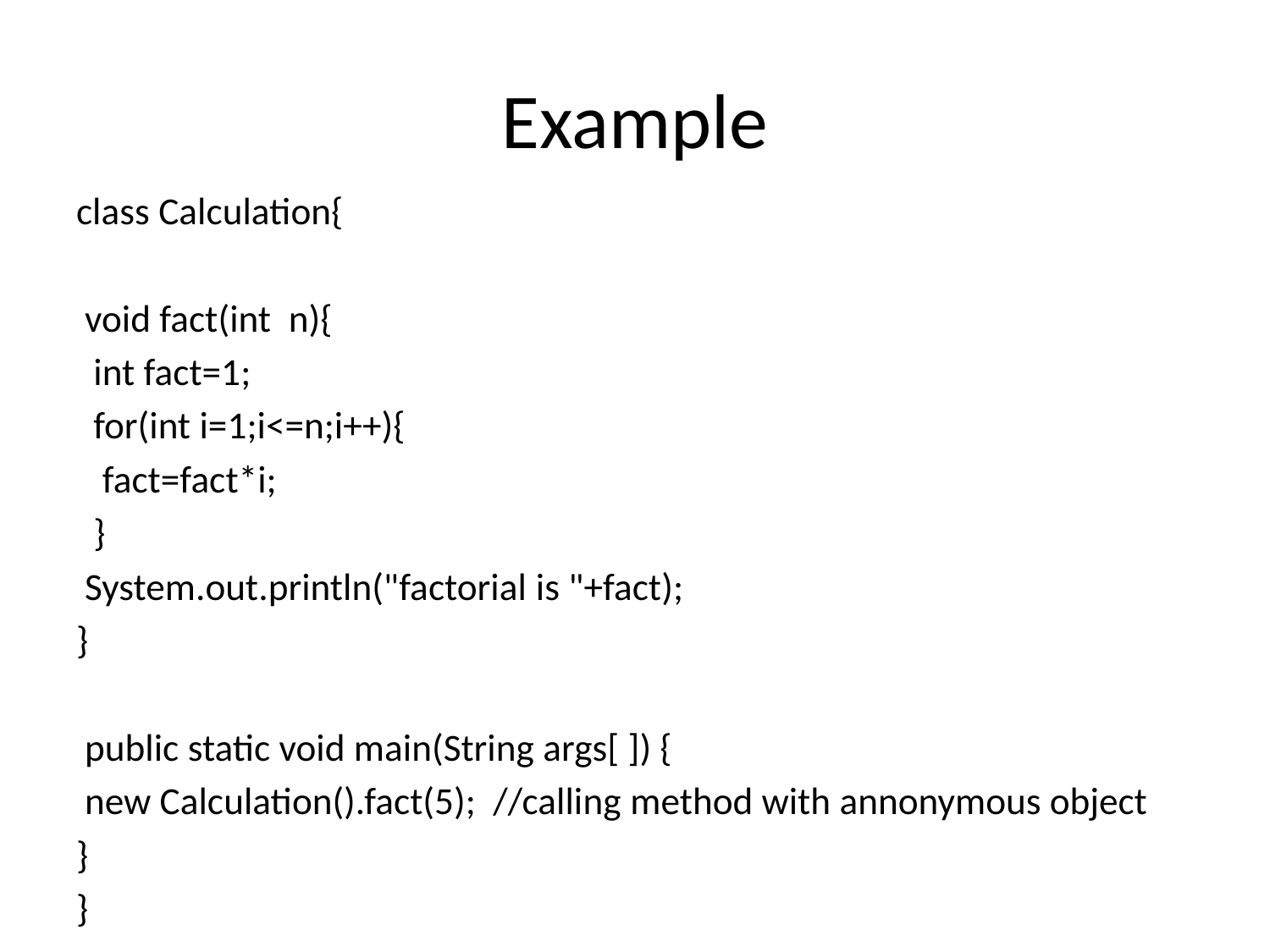

# Example
class Calculation{

 void fact(int  n){
  int fact=1;
  for(int i=1;i<=n;i++){
   fact=fact*i;
  }
 System.out.println("factorial is "+fact);
}

 public static void main(String args[ ]) {
 new Calculation().fact(5);  //calling method with annonymous object
}
}